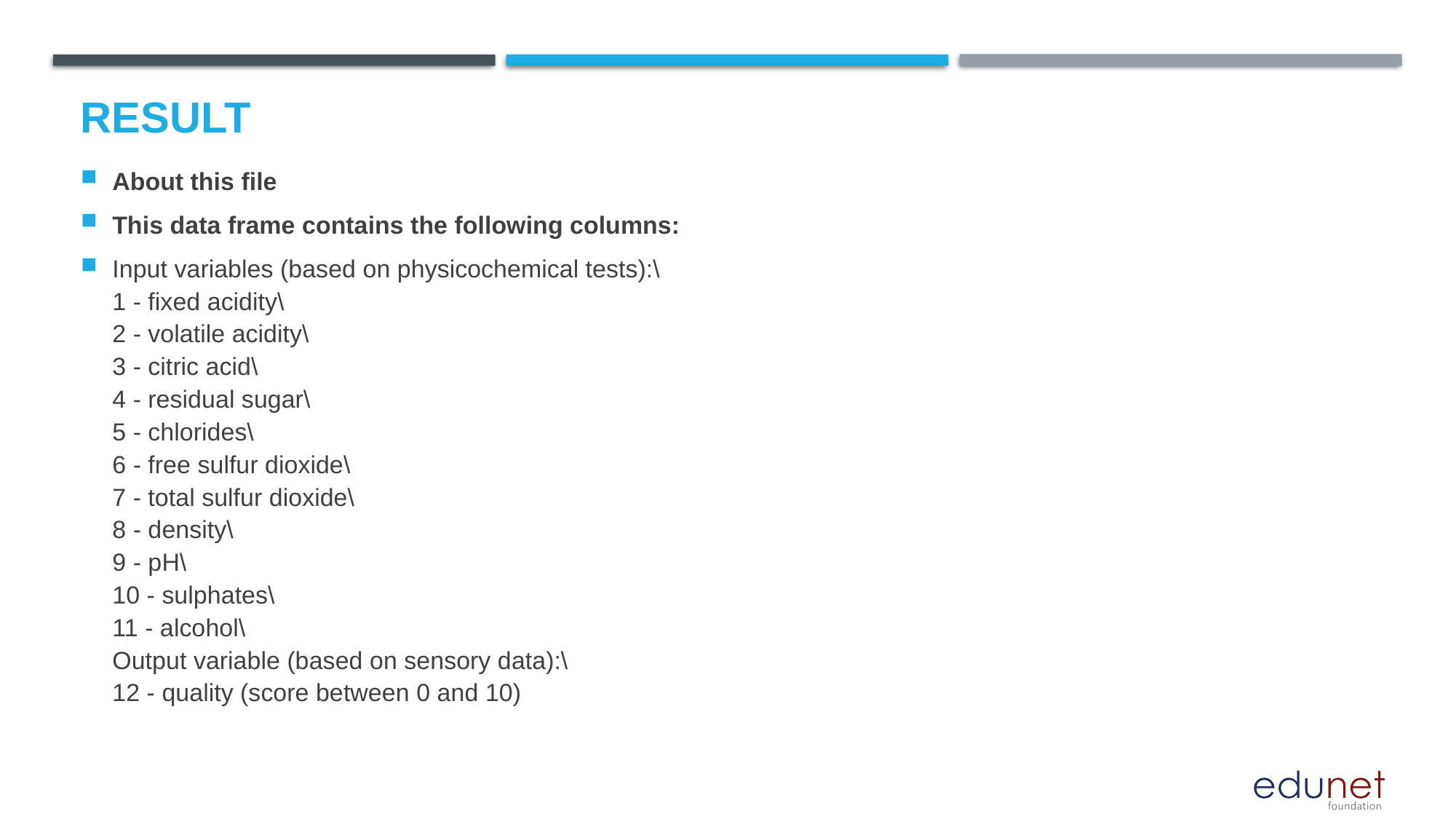

# Result
About this file
This data frame contains the following columns:
Input variables (based on physicochemical tests):\
1 - fixed acidity\
2 - volatile acidity\
3 - citric acid\
4 - residual sugar\
5 - chlorides\
6 - free sulfur dioxide\
7 - total sulfur dioxide\
8 - density\
9 - pH\
10 - sulphates\
11 - alcohol\
Output variable (based on sensory data):\
12 - quality (score between 0 and 10)